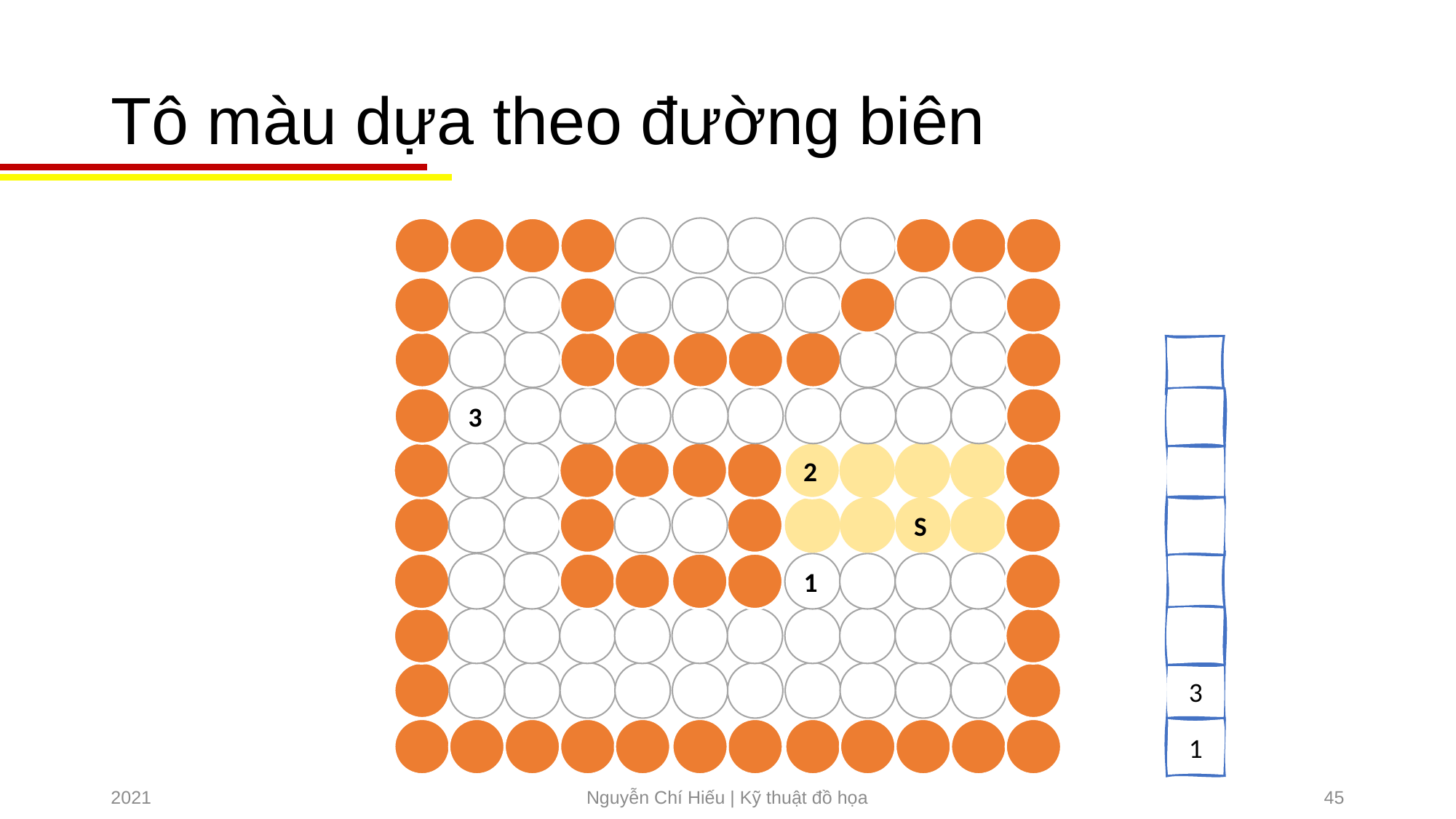

# Tô màu dựa theo đường biên

3

2

S

1

3

1
2021
Nguyễn Chí Hiếu | Kỹ thuật đồ họa
45